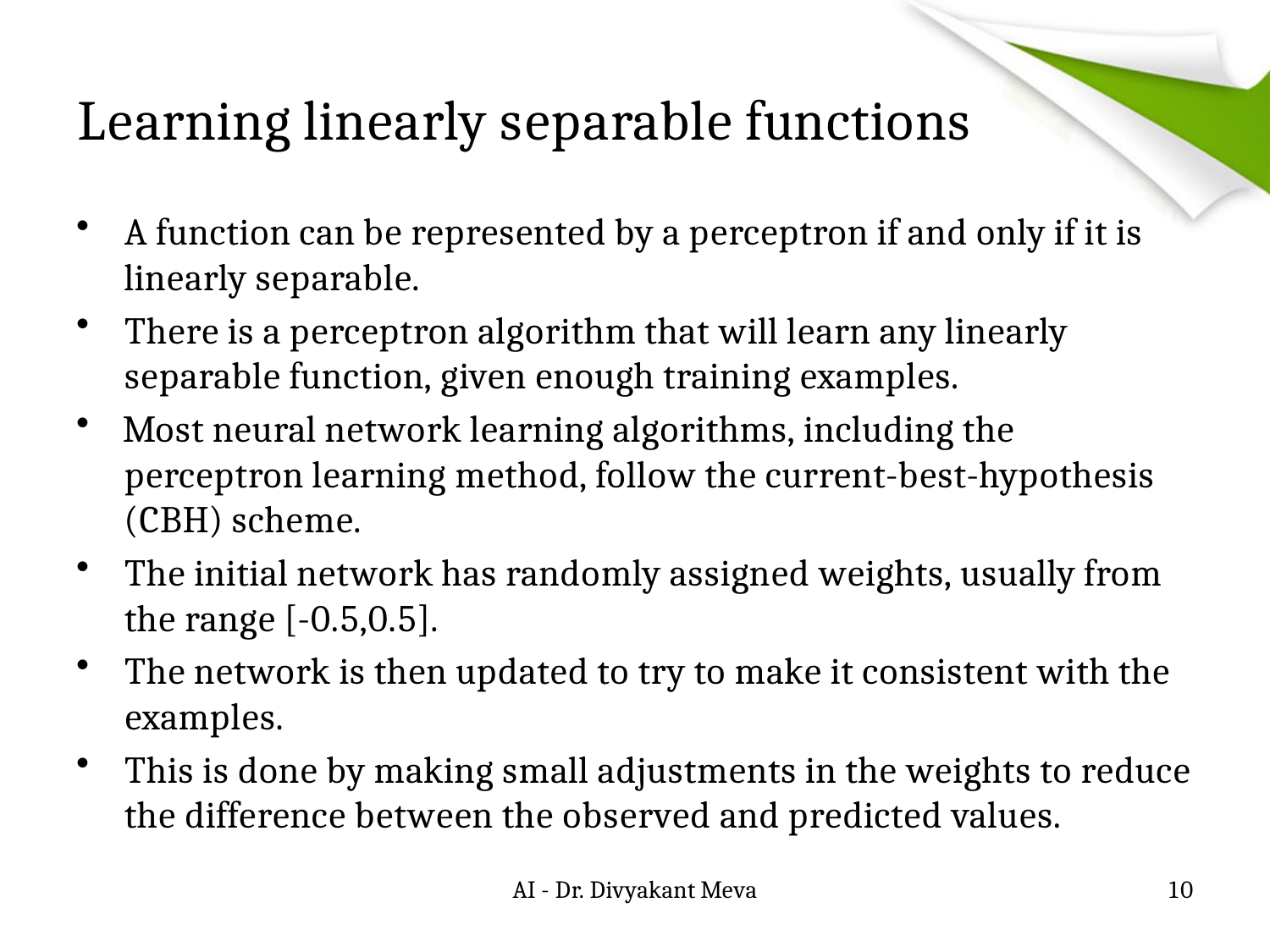

# Learning linearly separable functions
A function can be represented by a perceptron if and only if it is linearly separable.
There is a perceptron algorithm that will learn any linearly separable function, given enough training examples.
Most neural network learning algorithms, including the perceptron learning method, follow the current-best-hypothesis (CBH) scheme.
The initial network has randomly assigned weights, usually from the range [-0.5,0.5].
The network is then updated to try to make it consistent with the examples.
This is done by making small adjustments in the weights to reduce the difference between the observed and predicted values.
AI - Dr. Divyakant Meva
10